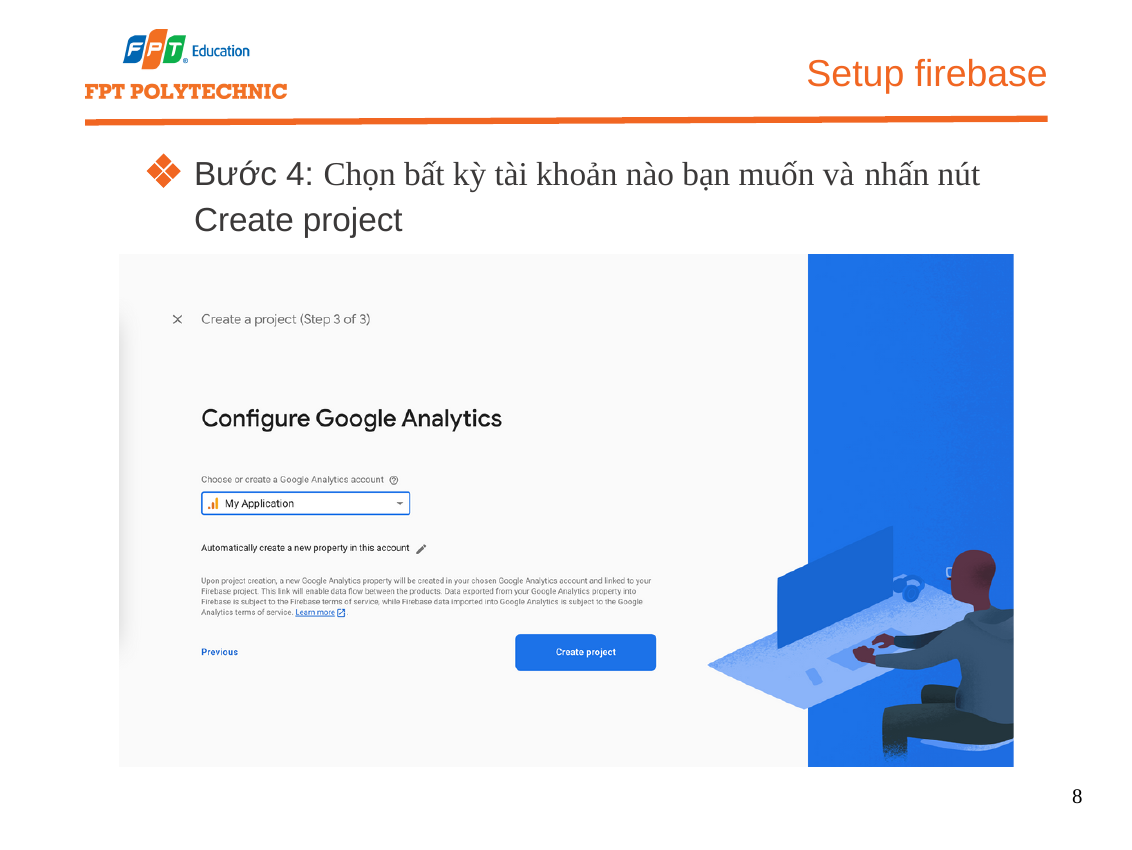

Setup firebase

Bước 4: Chọn bất kỳ tài khoản nào bạn muốn và nhấn nút  Create project

8